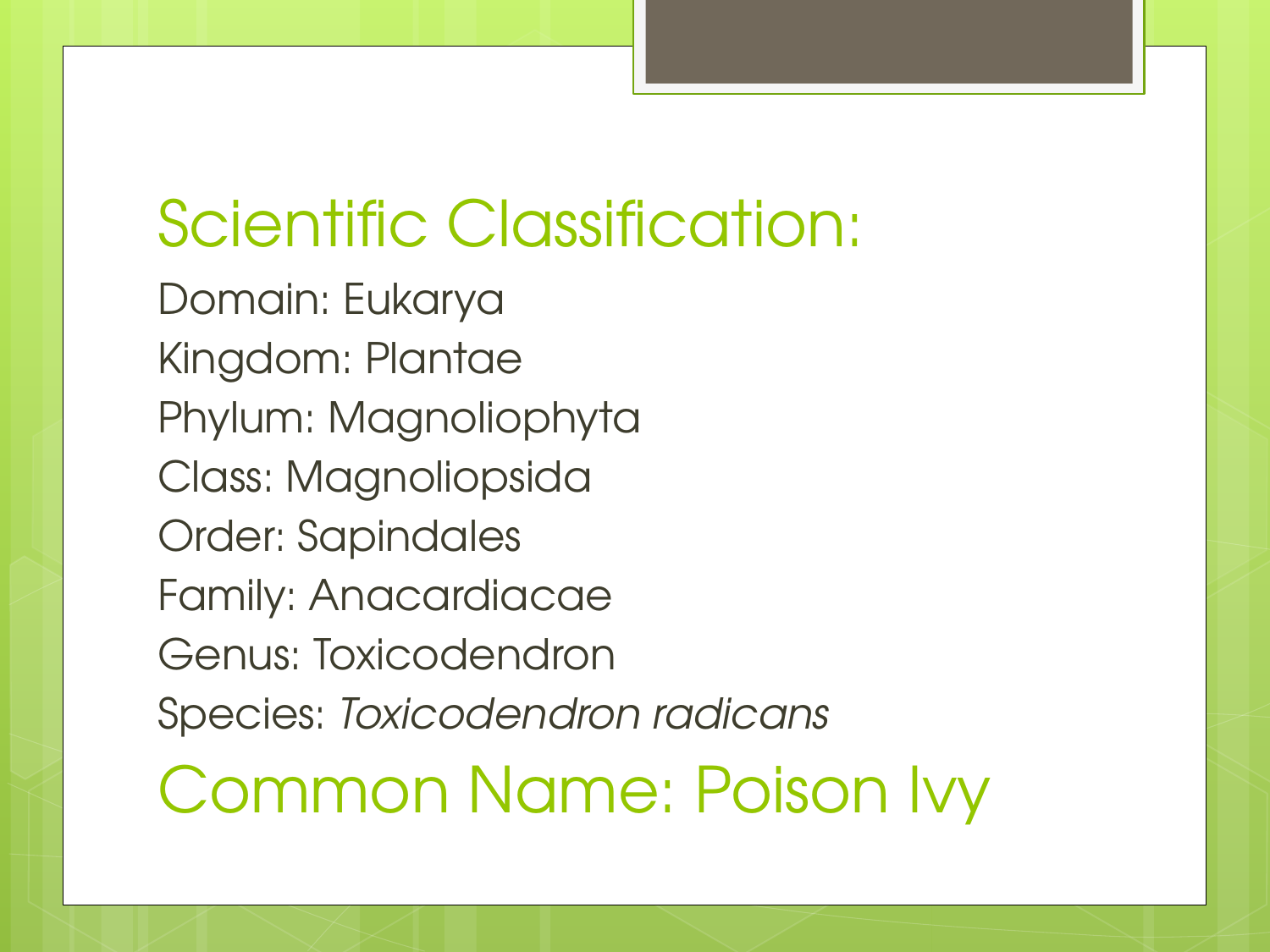

Scientific Classification:
Domain: Eukarya
Kingdom: Plantae
Phylum: Magnoliophyta
Class: Magnoliopsida
Order: Sapindales
Family: Anacardiacae
Genus: Toxicodendron
Species: Toxicodendron radicans

Common Name: Poison Ivy